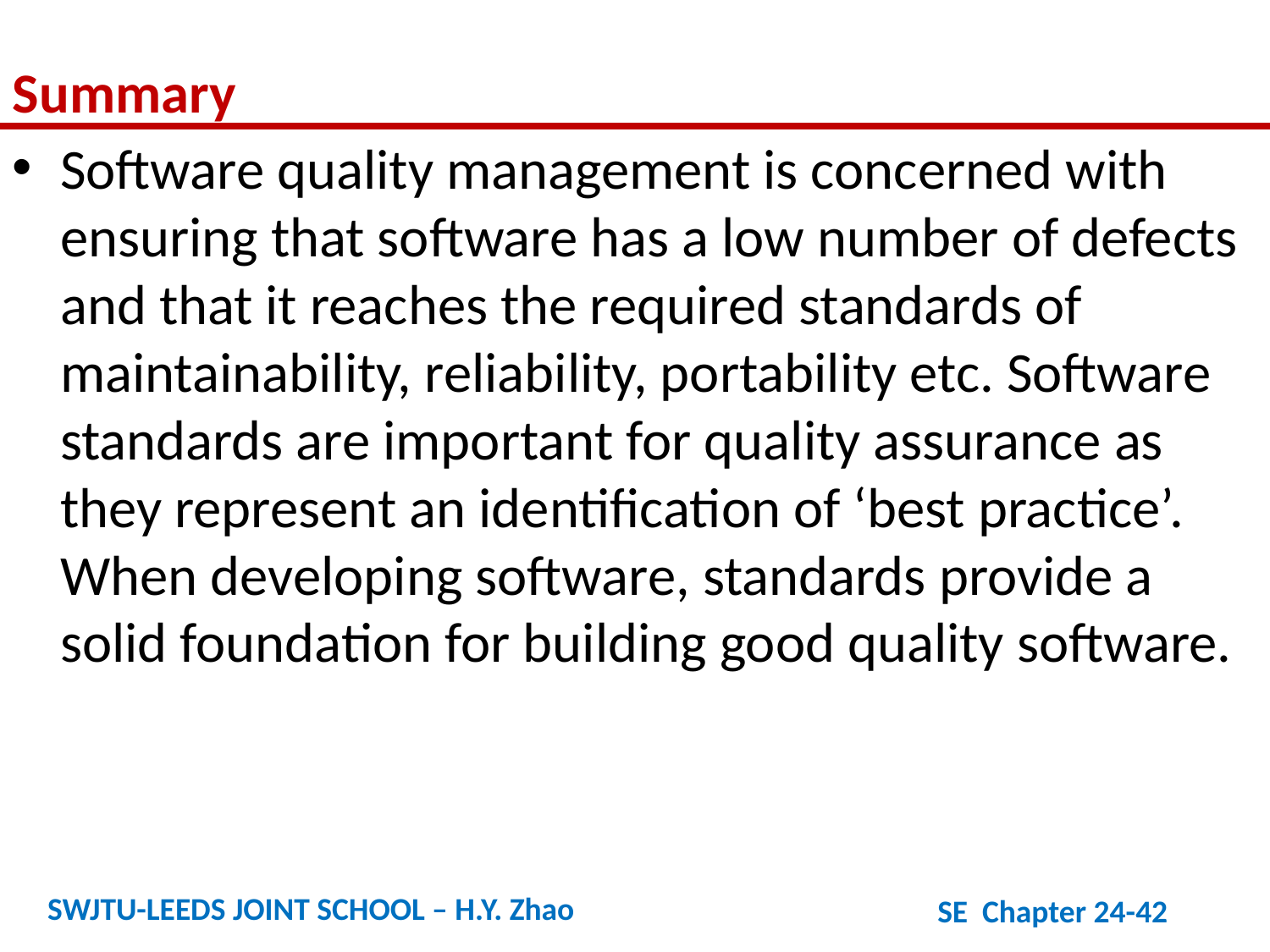

Summary
Software quality management is concerned with ensuring that software has a low number of defects and that it reaches the required standards of maintainability, reliability, portability etc. Software standards are important for quality assurance as they represent an identification of ‘best practice’. When developing software, standards provide a solid foundation for building good quality software.

SWJTU-LEEDS JOINT SCHOOL – H.Y. Zhao
SE  Chapter 24-42